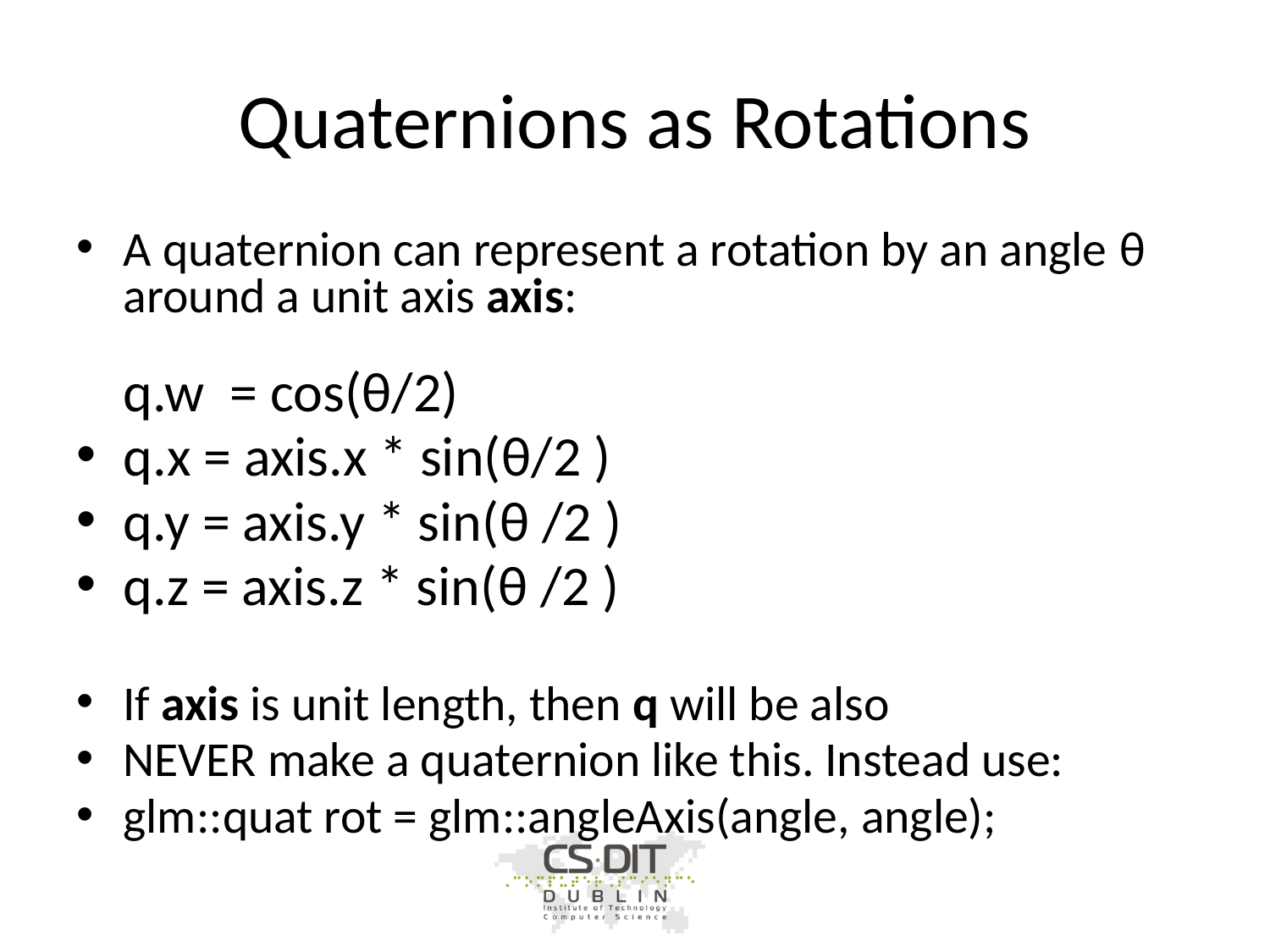

# Quaternions as Rotations
A quaternion can represent a rotation by an angle θ around a unit axis axis:
q.w  = cos(θ/2)
q.x = axis.x * sin(θ/2 )
q.y = axis.y * sin(θ /2 )
q.z = axis.z * sin(θ /2 )

If axis is unit length, then q will be also
NEVER make a quaternion like this. Instead use:
glm::quat rot = glm::angleAxis(angle, angle);